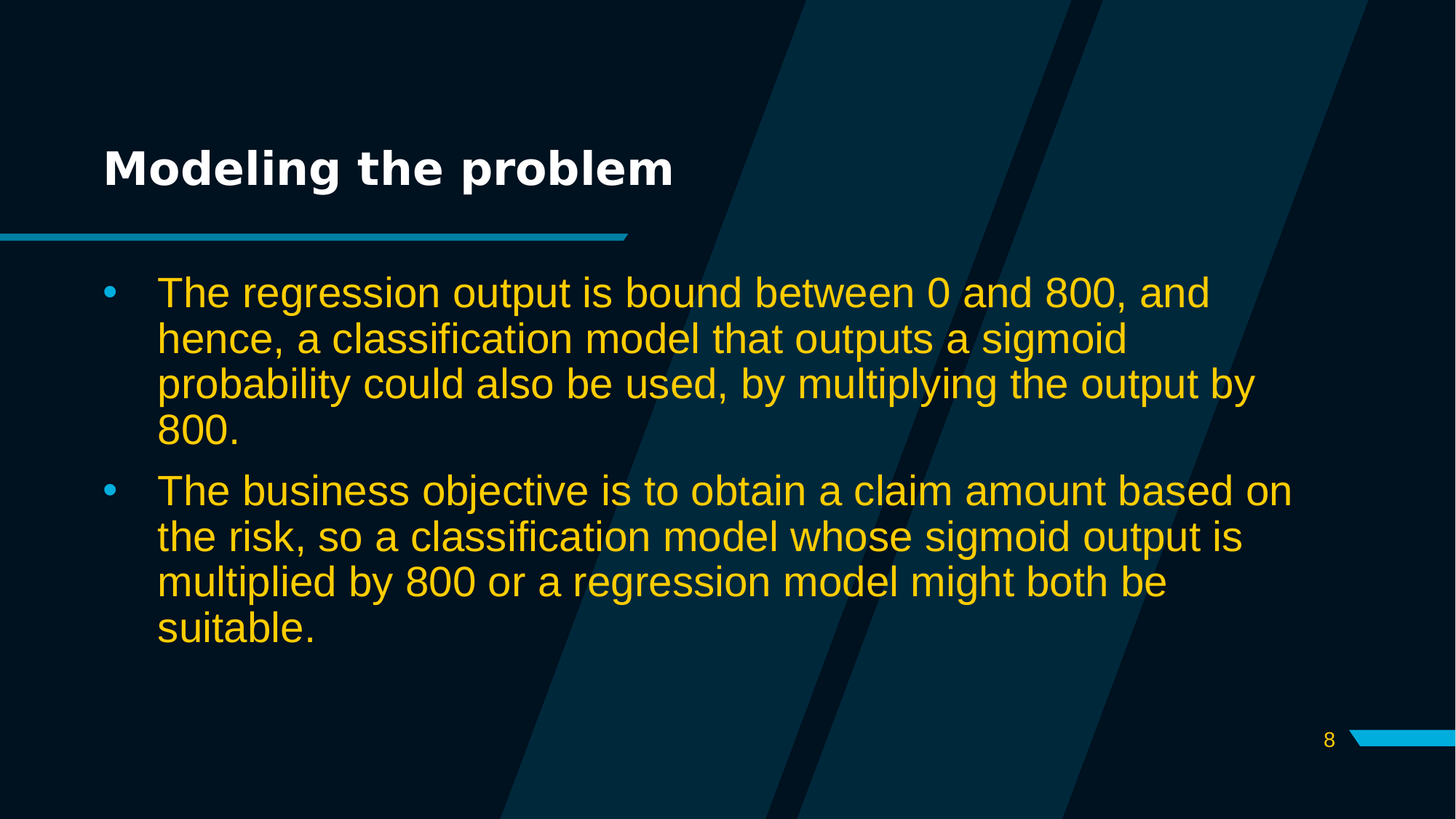

# Modeling the problem
The regression output is bound between 0 and 800, and hence, a classification model that outputs a sigmoid probability could also be used, by multiplying the output by 800.
The business objective is to obtain a claim amount based on the risk, so a classification model whose sigmoid output is multiplied by 800 or a regression model might both be suitable.
8